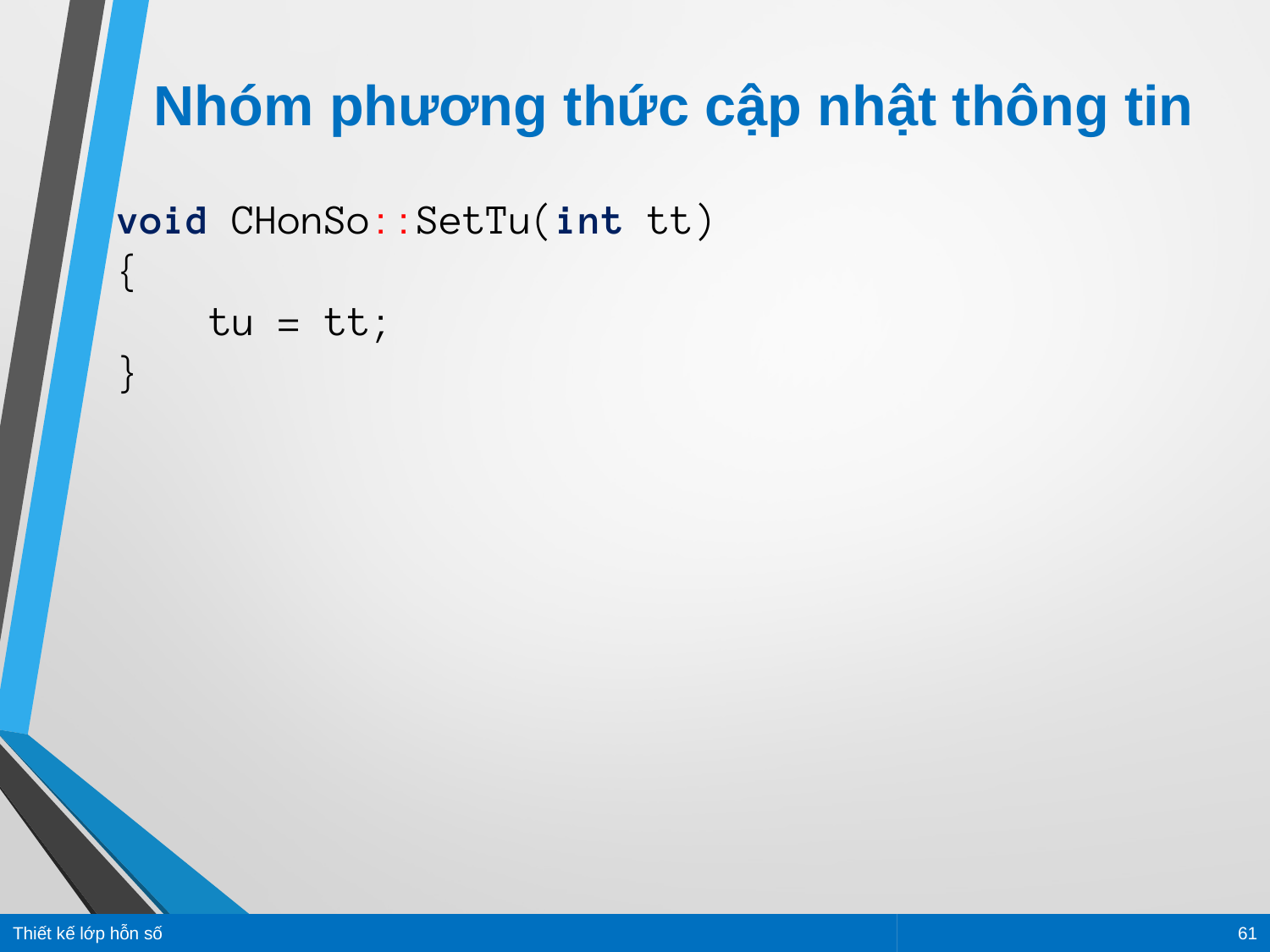

Nhóm phương thức cập nhật thông tin
void CHonSo::SetTu(int tt)
{
    tu = tt;
}
Thiết kế lớp hỗn số
61